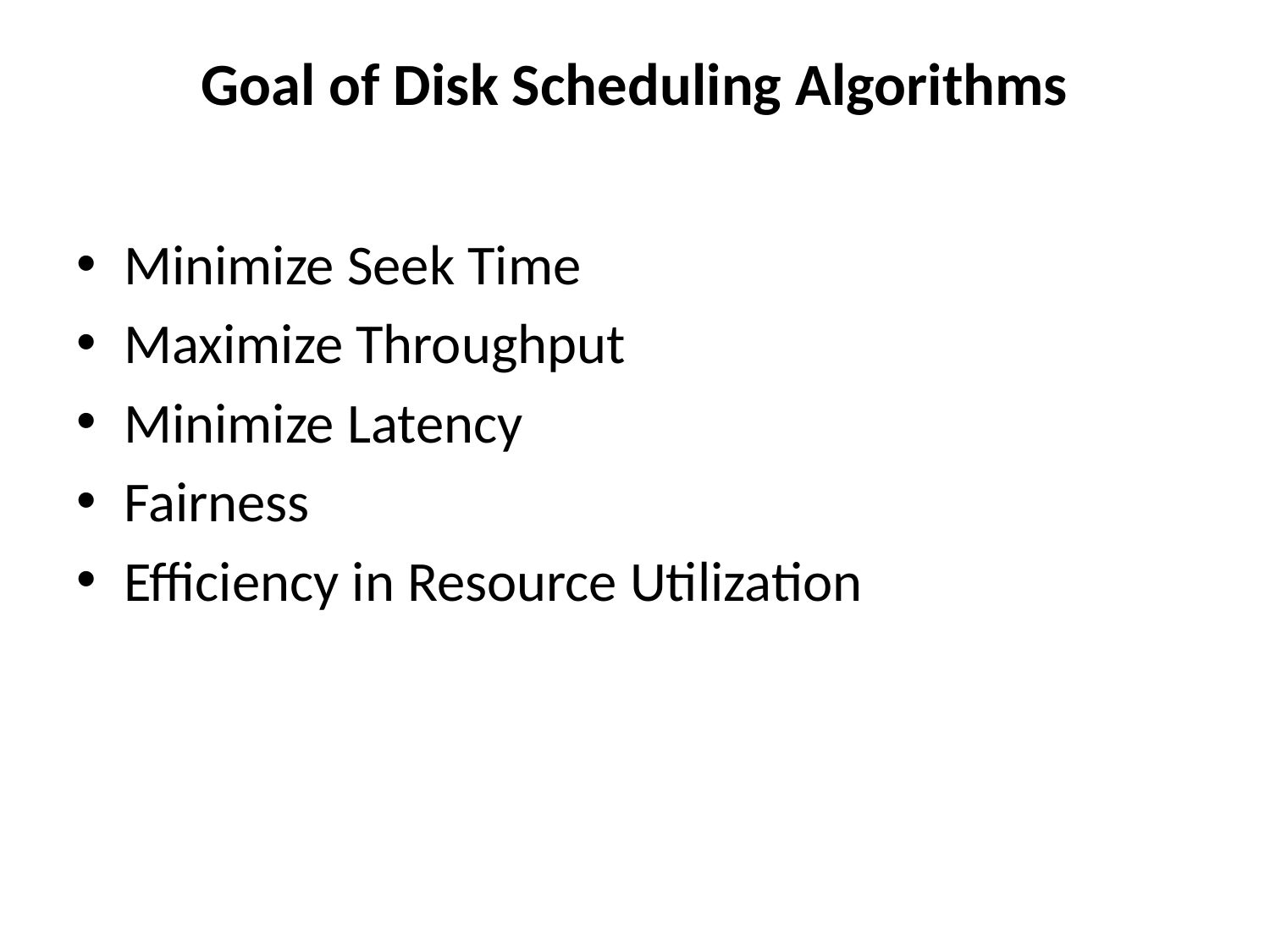

# Goal of Disk Scheduling Algorithms
Minimize Seek Time
Maximize Throughput
Minimize Latency
Fairness
Efficiency in Resource Utilization